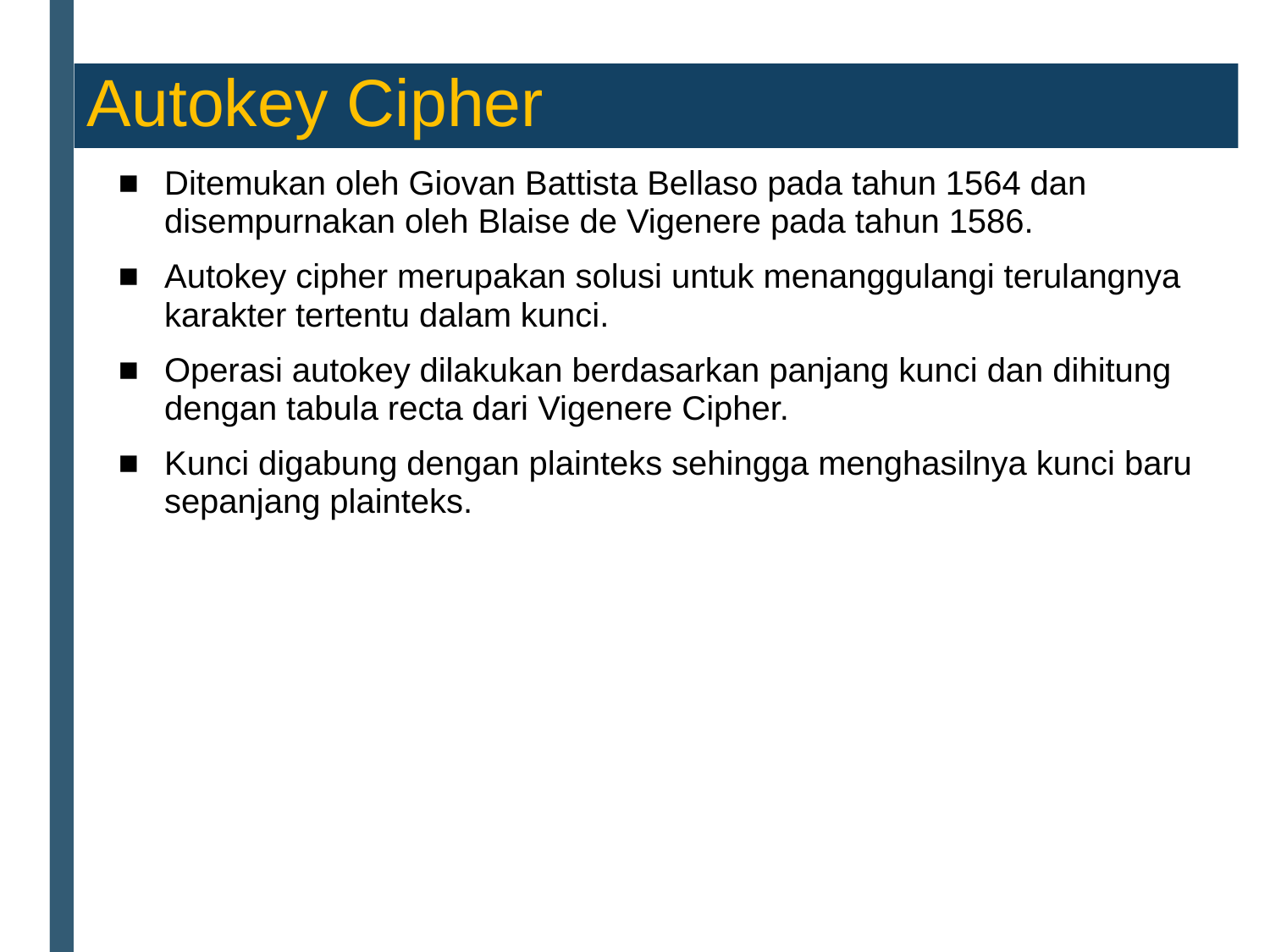

Autokey Cipher
Ditemukan oleh Giovan Battista Bellaso pada tahun 1564 dan disempurnakan oleh Blaise de Vigenere pada tahun 1586.
Autokey cipher merupakan solusi untuk menanggulangi terulangnya karakter tertentu dalam kunci.
Operasi autokey dilakukan berdasarkan panjang kunci dan dihitung dengan tabula recta dari Vigenere Cipher.
Kunci digabung dengan plainteks sehingga menghasilnya kunci baru sepanjang plainteks.